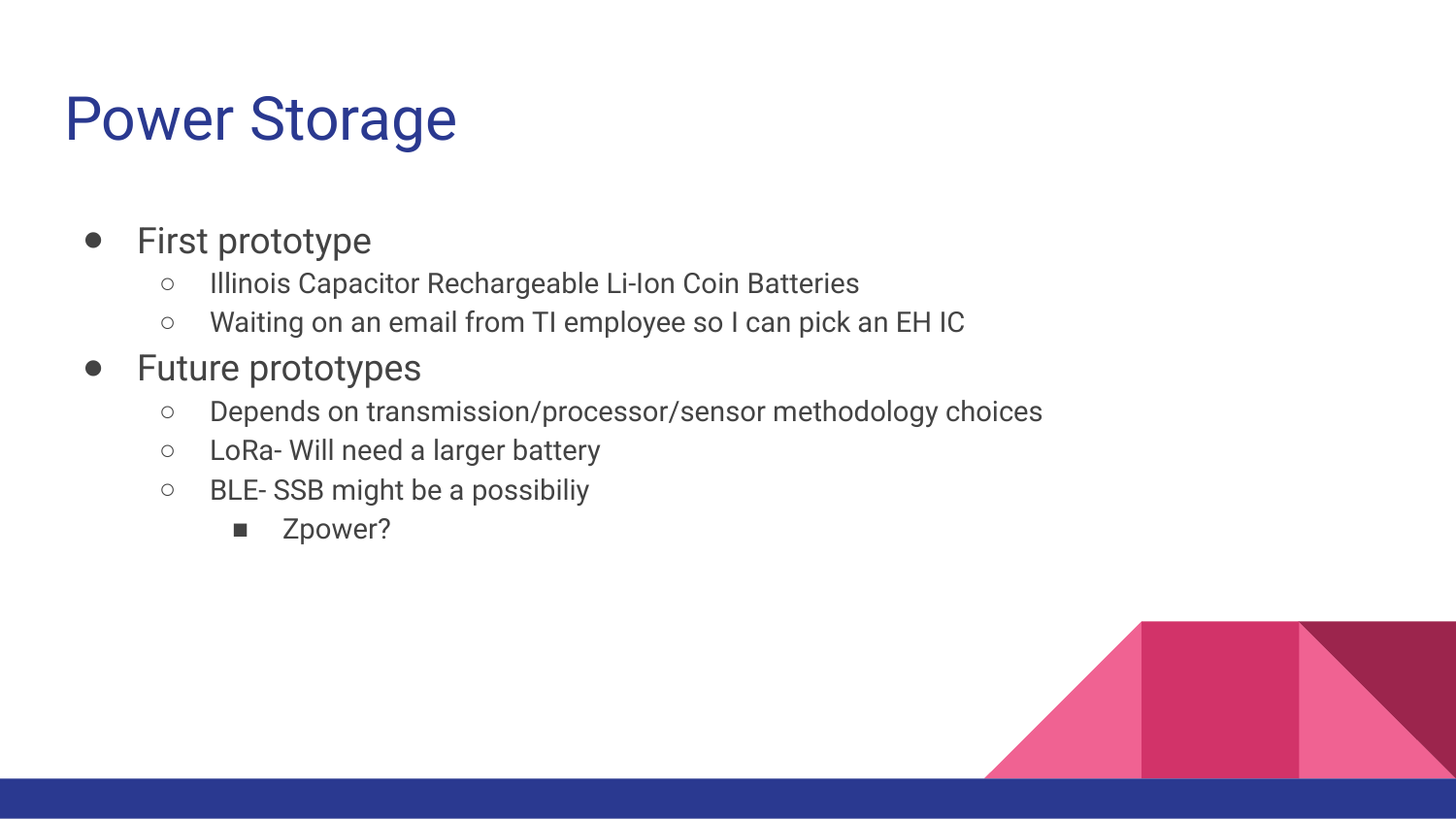

# Power Storage
First prototype
Illinois Capacitor Rechargeable Li-Ion Coin Batteries
Waiting on an email from TI employee so I can pick an EH IC
Future prototypes
Depends on transmission/processor/sensor methodology choices
LoRa- Will need a larger battery
BLE- SSB might be a possibiliy
Zpower?